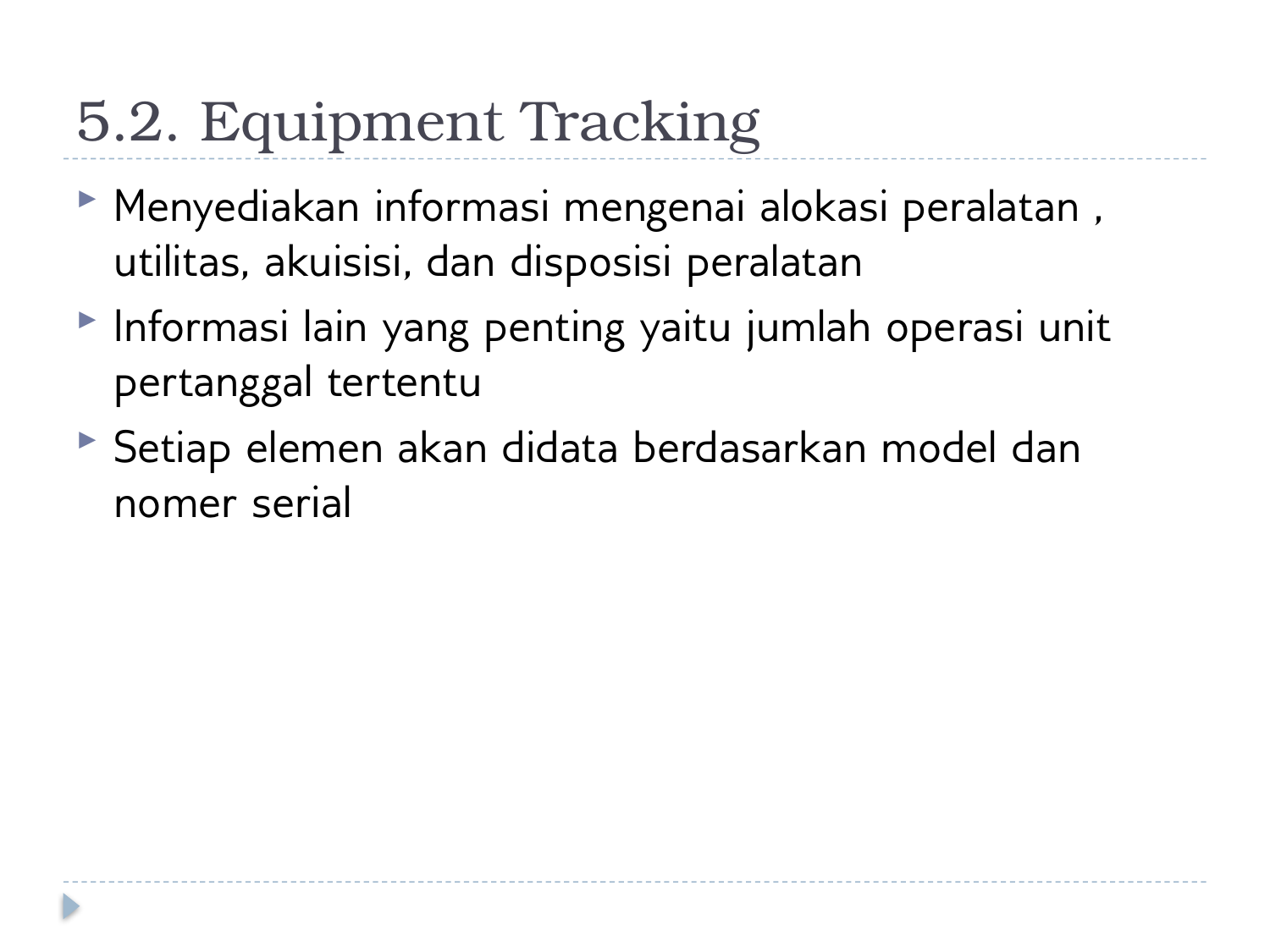

# 5.2. Equipment Tracking
Menyediakan informasi mengenai alokasi peralatan , utilitas, akuisisi, dan disposisi peralatan
Informasi lain yang penting yaitu jumlah operasi unit pertanggal tertentu
Setiap elemen akan didata berdasarkan model dan nomer serial